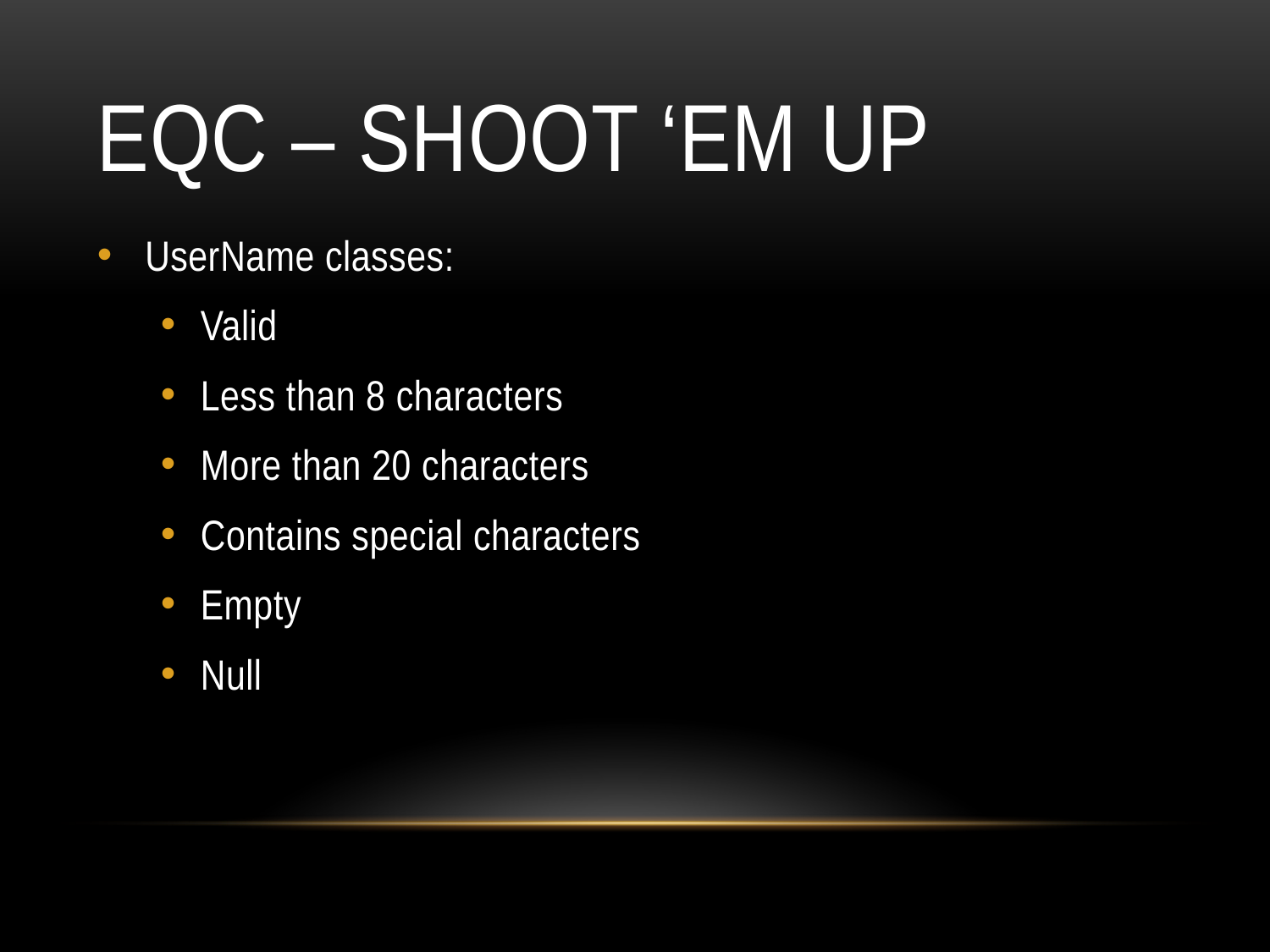

# EQC – Shoot ‘EM UP
UserName classes:
Valid
Less than 8 characters
More than 20 characters
Contains special characters
Empty
Null